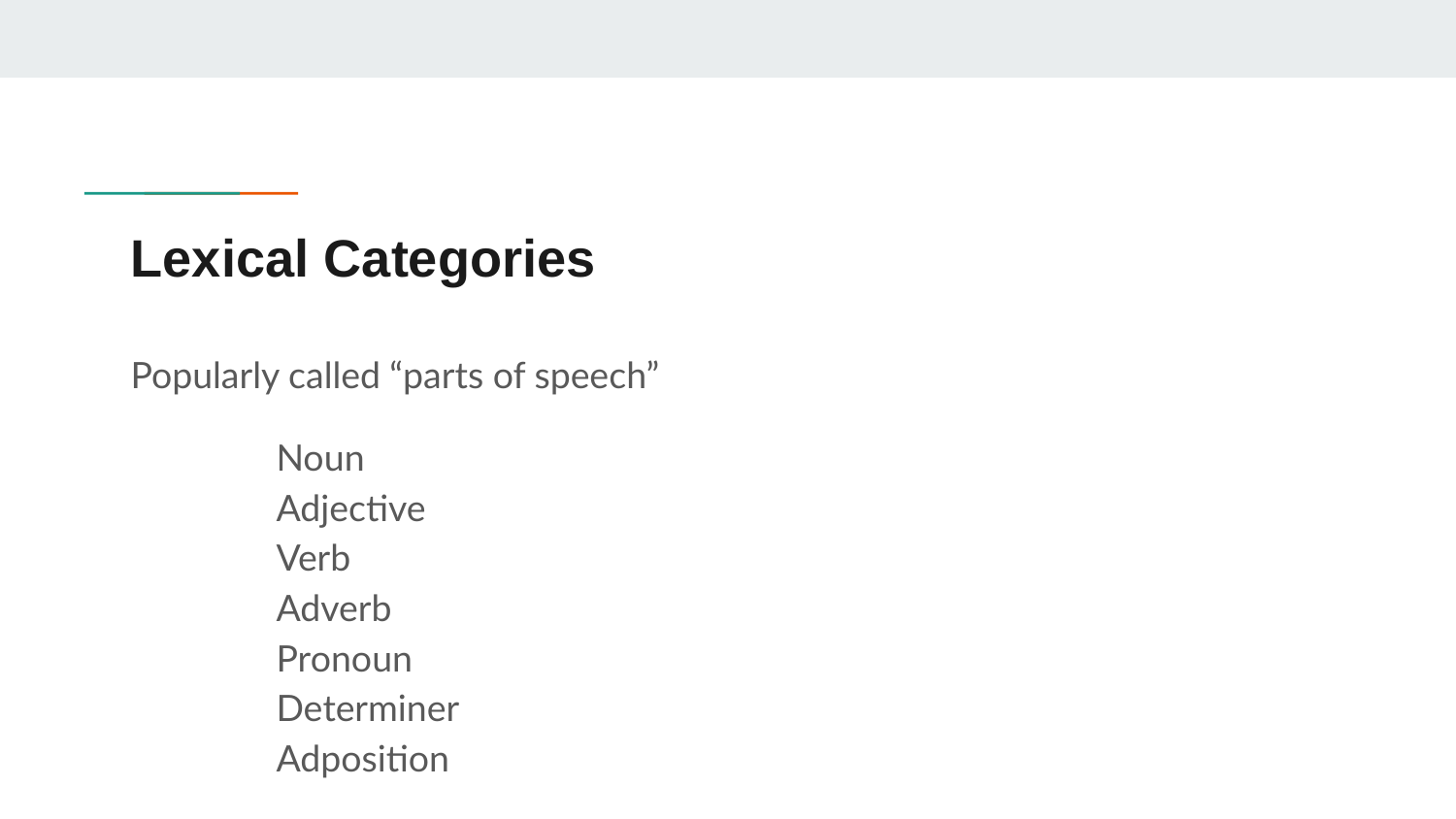

# Lexical Categories
Popularly called “parts of speech”
	Noun
	Adjective
	Verb
	Adverb
	Pronoun
	Determiner
	Adposition